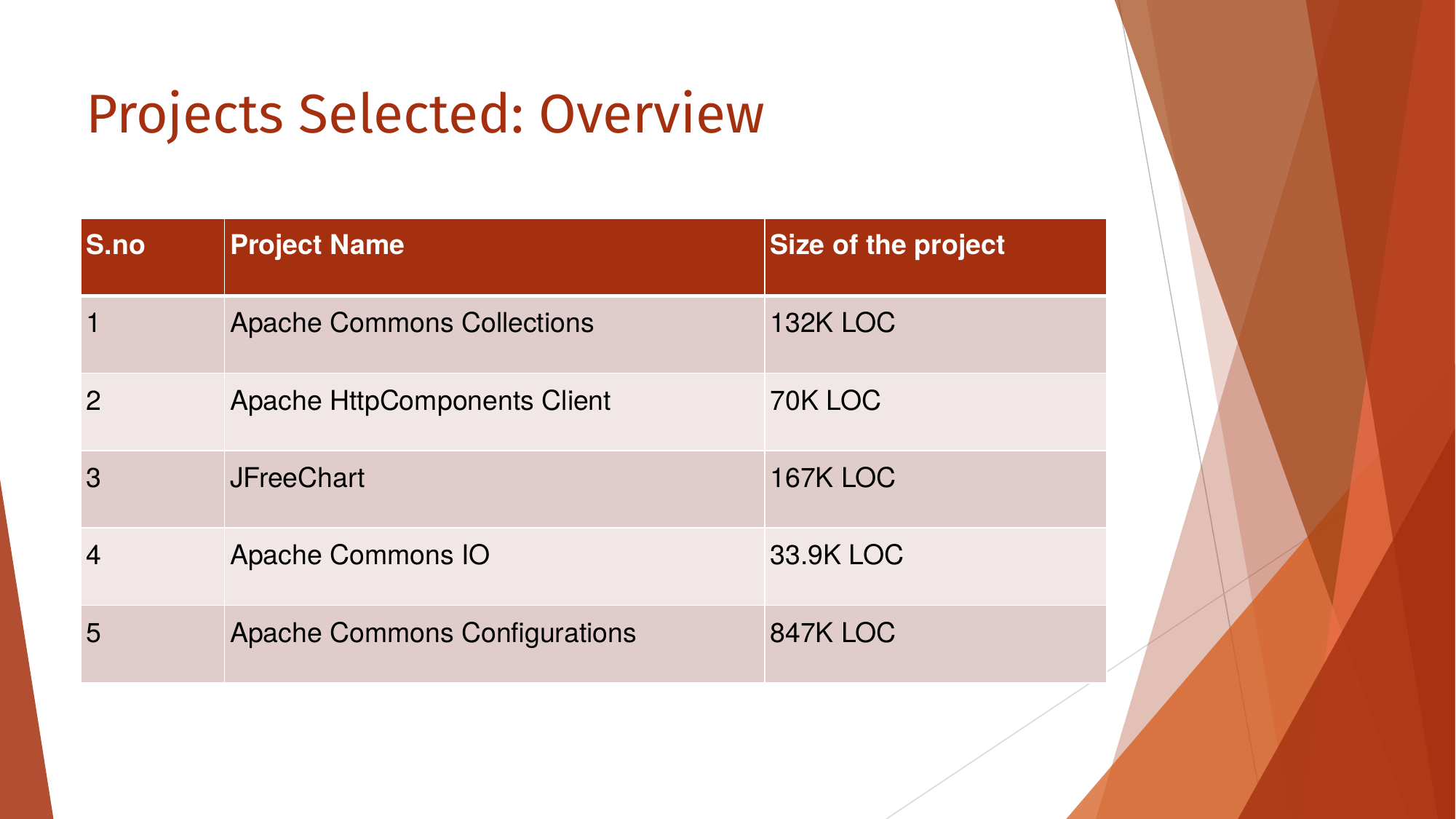

# Projects Selected: Overview
| S.no | Project Name | Size of the project |
| --- | --- | --- |
| 1 | Apache Commons Collections | 132K LOC |
| 2 | Apache HttpComponents Client | 70K LOC |
| 3 | JFreeChart | 167K LOC |
| 4 | Apache Commons IO | 33.9K LOC |
| 5 | Apache Commons Configurations | 847K LOC |